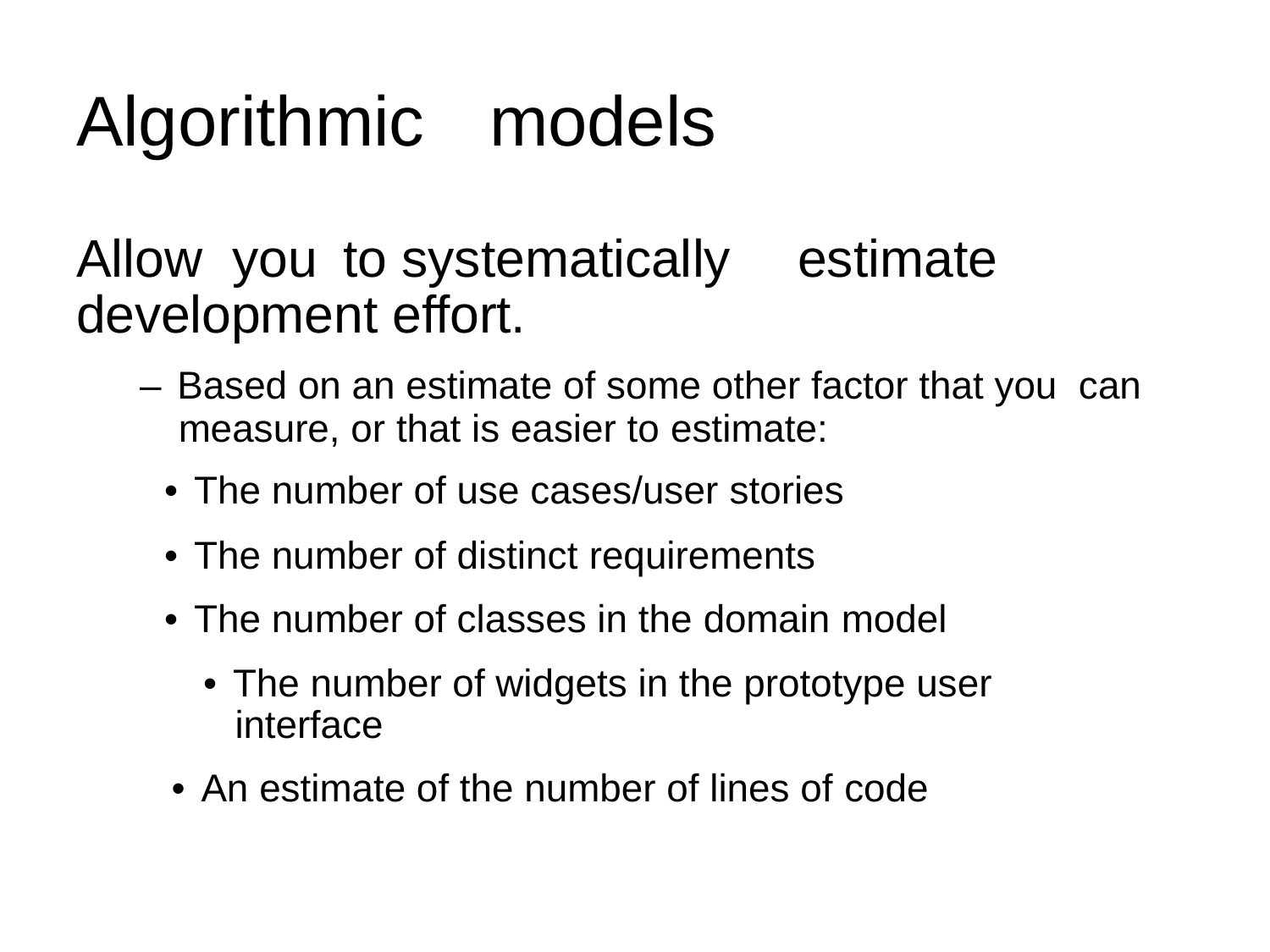

# Algorithmic	models
Allow	you	to systematically	estimate  development effort.
–  Based on an estimate of some other factor that you  can measure, or that is easier to estimate:
•  The number of use cases/user stories
•  The number of distinct requirements
•  The number of classes in the domain model
•  The number of widgets in the prototype user  interface
•  An estimate of the number of lines of code